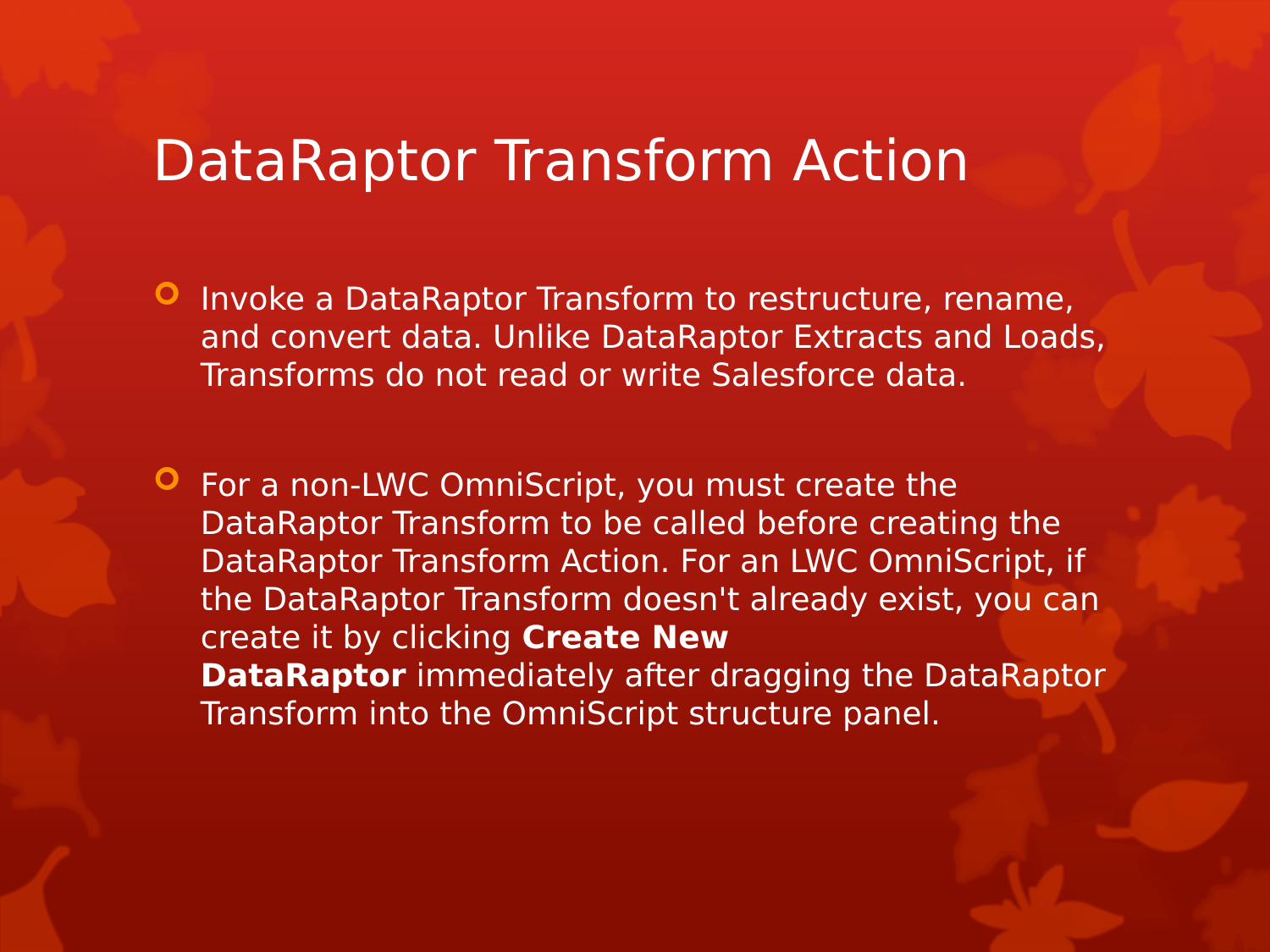

# DataRaptor Transform Action
Invoke a DataRaptor Transform to restructure, rename, and convert data. Unlike DataRaptor Extracts and Loads, Transforms do not read or write Salesforce data.

For a non-LWC OmniScript, you must create the DataRaptor Transform to be called before creating the DataRaptor Transform Action. For an LWC OmniScript, if the DataRaptor Transform doesn't already exist, you can create it by clicking Create New DataRaptor immediately after dragging the DataRaptor Transform into the OmniScript structure panel.